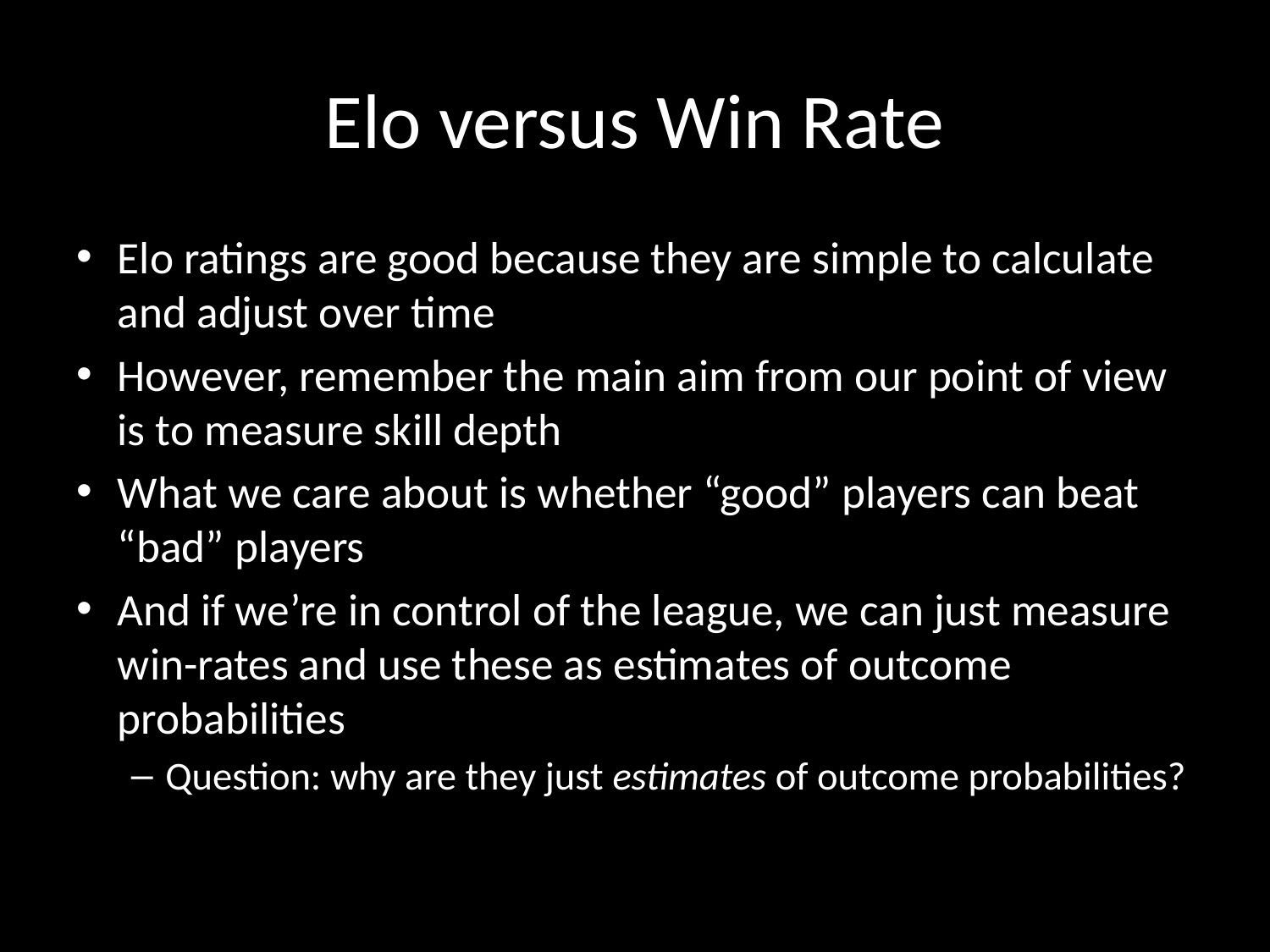

# Elo versus Win Rate
Elo ratings are good because they are simple to calculate and adjust over time
However, remember the main aim from our point of view is to measure skill depth
What we care about is whether “good” players can beat “bad” players
And if we’re in control of the league, we can just measure win-rates and use these as estimates of outcome probabilities
Question: why are they just estimates of outcome probabilities?